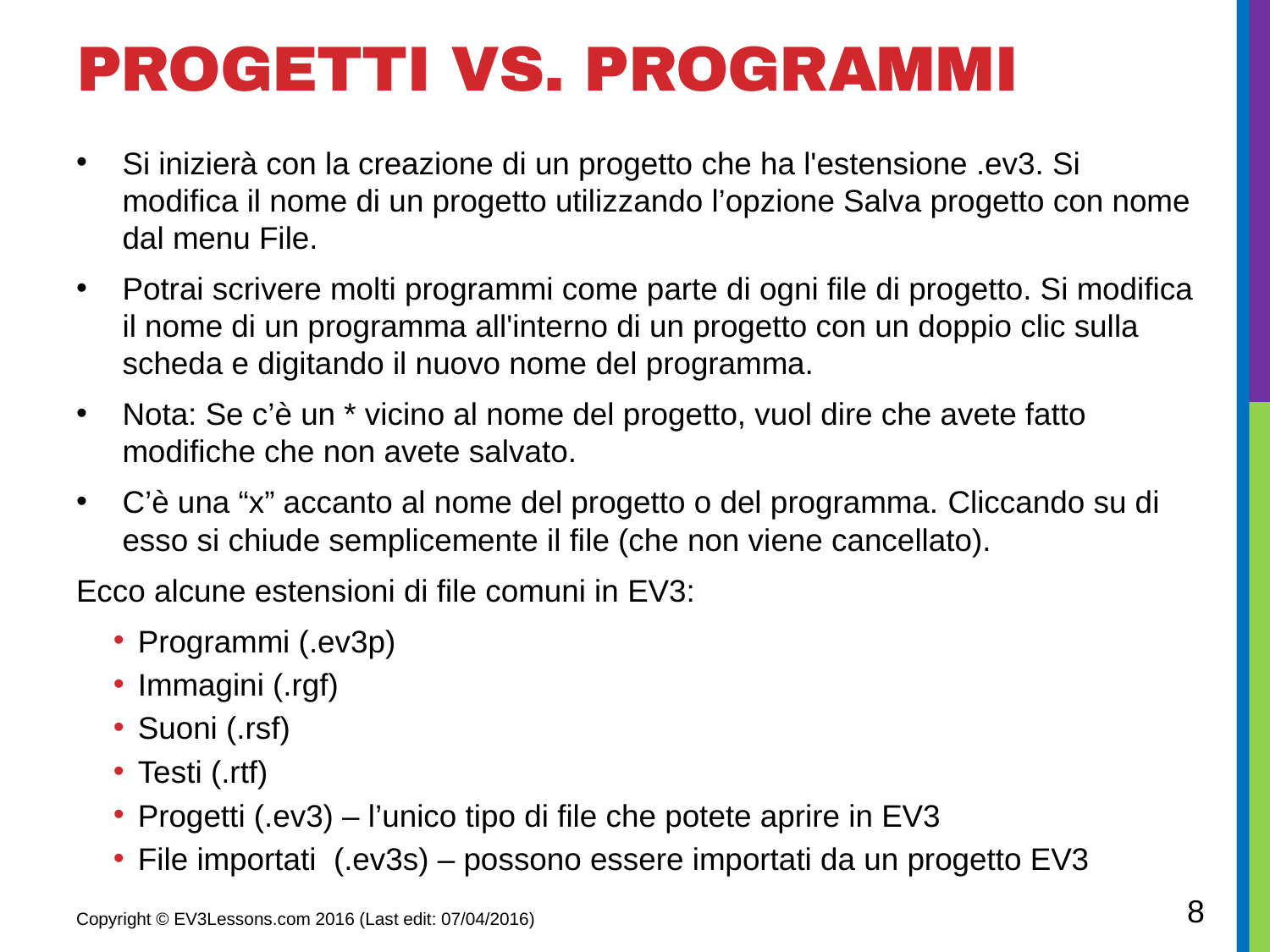

# PROGETTI VS. PROGRAMMI
Si inizierà con la creazione di un progetto che ha l'estensione .ev3. Si modifica il nome di un progetto utilizzando l’opzione Salva progetto con nome dal menu File.
Potrai scrivere molti programmi come parte di ogni file di progetto. Si modifica il nome di un programma all'interno di un progetto con un doppio clic sulla scheda e digitando il nuovo nome del programma.
Nota: Se c’è un * vicino al nome del progetto, vuol dire che avete fatto modifiche che non avete salvato.
C’è una “x” accanto al nome del progetto o del programma. Cliccando su di esso si chiude semplicemente il file (che non viene cancellato).
Ecco alcune estensioni di file comuni in EV3:
Programmi (.ev3p)
Immagini (.rgf)
Suoni (.rsf)
Testi (.rtf)
Progetti (.ev3) – l’unico tipo di file che potete aprire in EV3
File importati  (.ev3s) – possono essere importati da un progetto EV3
8
Copyright © EV3Lessons.com 2016 (Last edit: 07/04/2016)